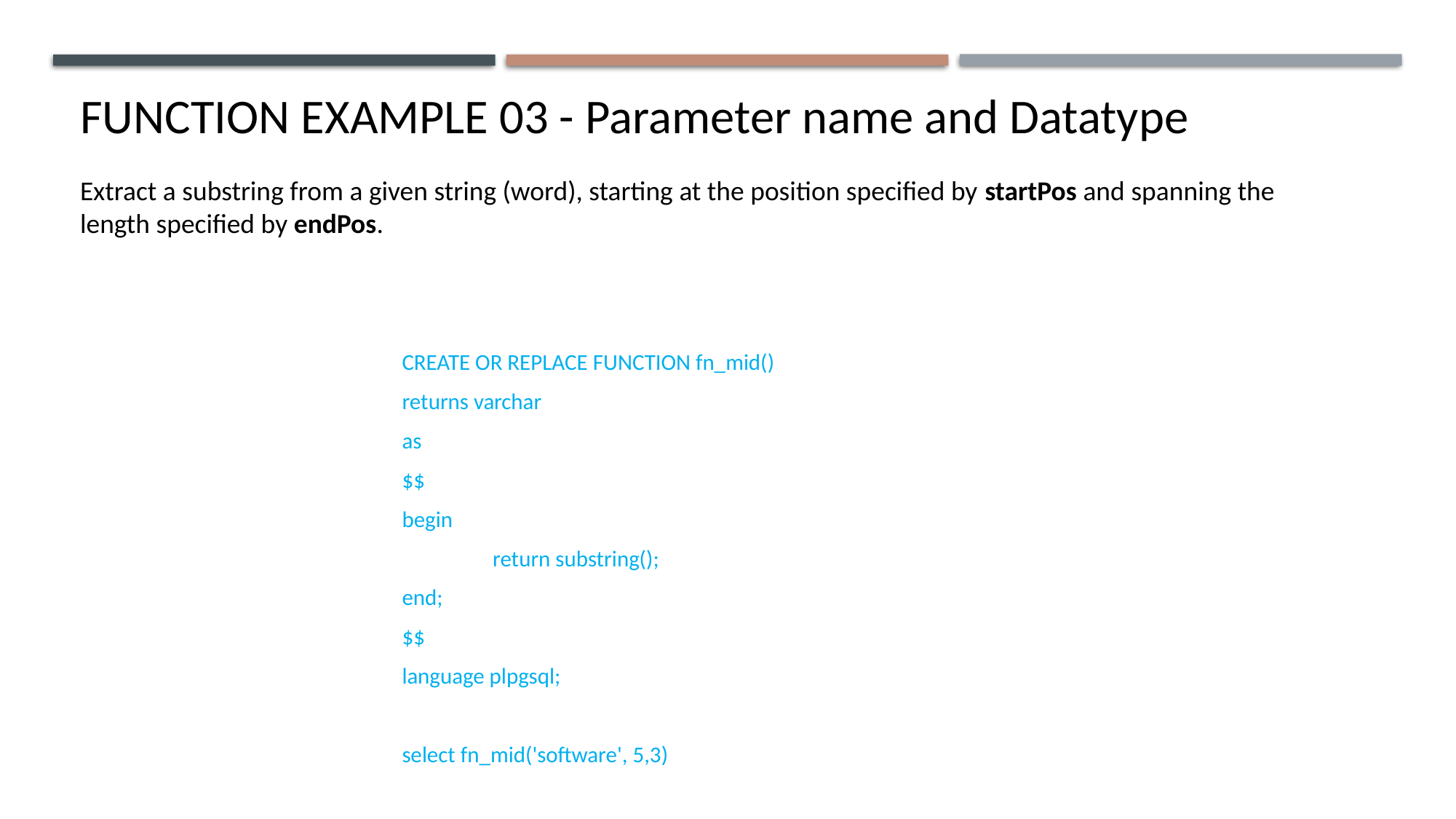

FUNCTION EXAMPLE 03 - Parameter name and Datatype
Extract a substring from a given string (word), starting at the position specified by startPos and spanning the length specified by endPos.
CREATE OR REPLACE FUNCTION fn_mid()
returns varchar
as
$$
begin
	return substring();
end;
$$
language plpgsql;

select fn_mid('software', 5,3)